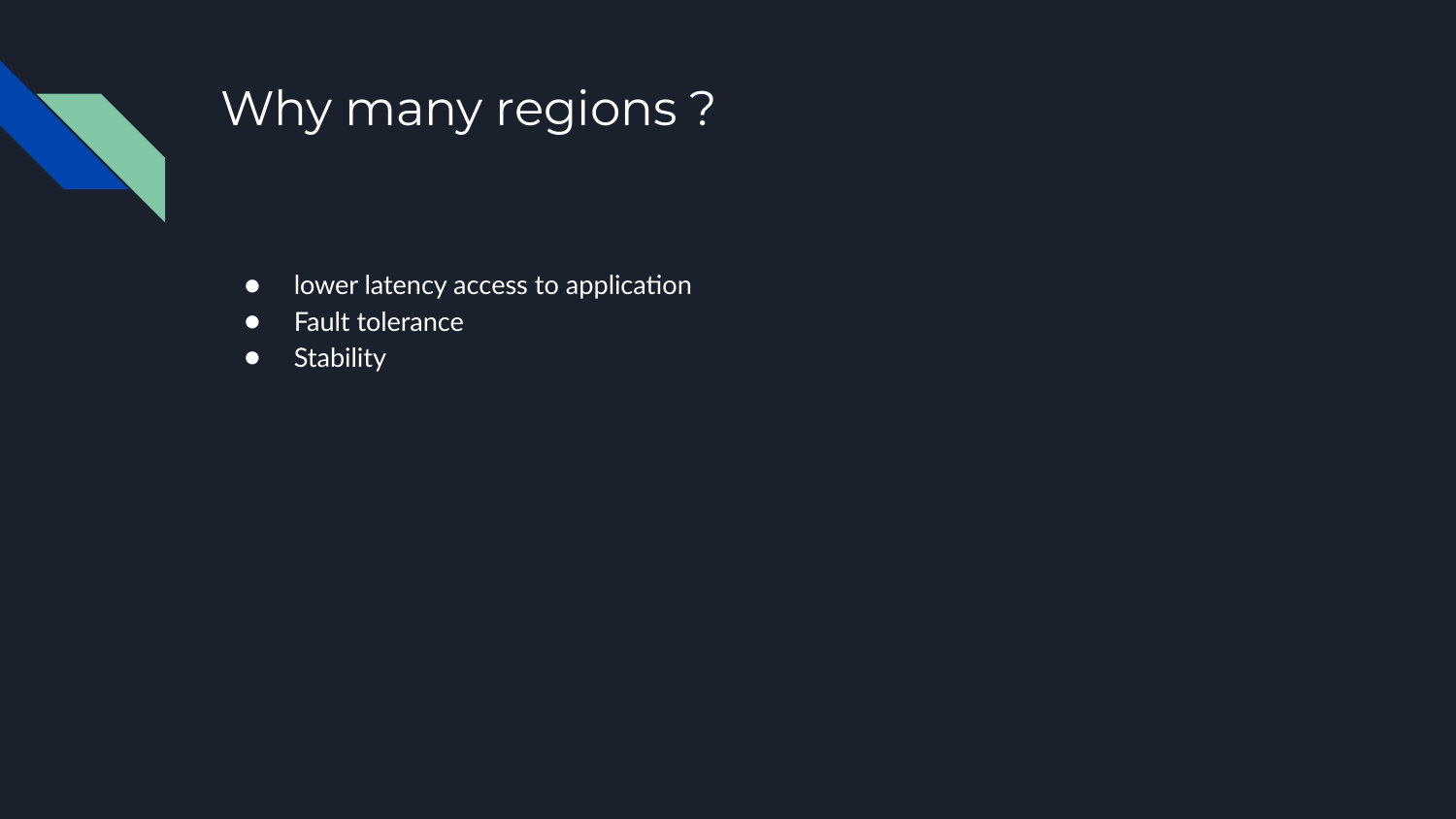

# Why many regions ?
lower latency access to application
Fault tolerance
Stability